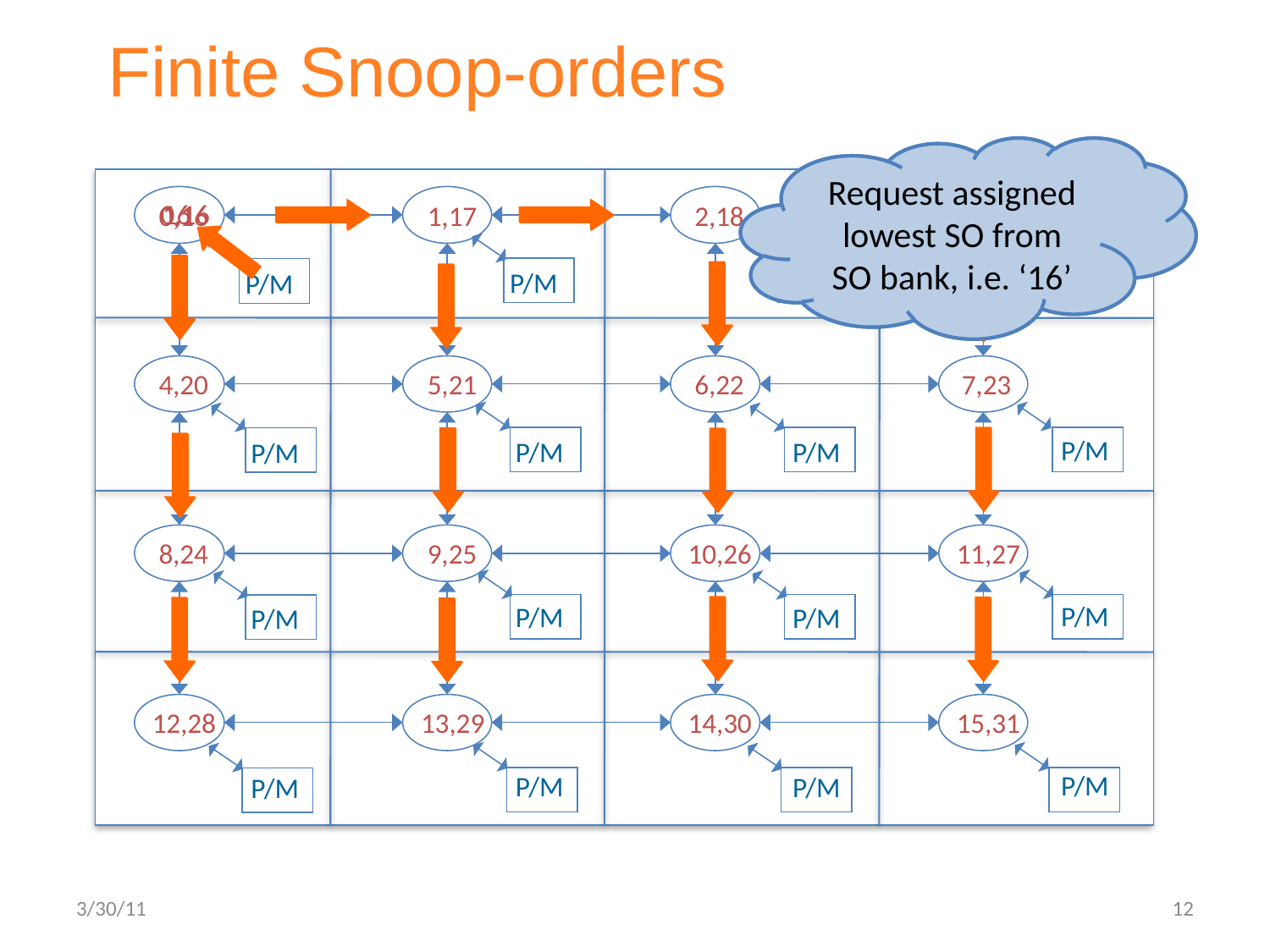

# Finite Snoop-orders
Request assigned lowest SO from
SO bank, i.e. ‘0’
Request assigned lowest SO from
SO bank, i.e. ‘16’

0,16
16
1,17
3,19
2,18
0,16

P/M
P/M
P/M
P/M

5,21
7,23
6,22
4,20
P/M
P/M
P/M
P/M

9,25
11,27
10,26
8,24
P/M
P/M
P/M
P/M

13,29
15,31
14,30
12,28
P/M
P/M
P/M
P/M
3/30/11
12